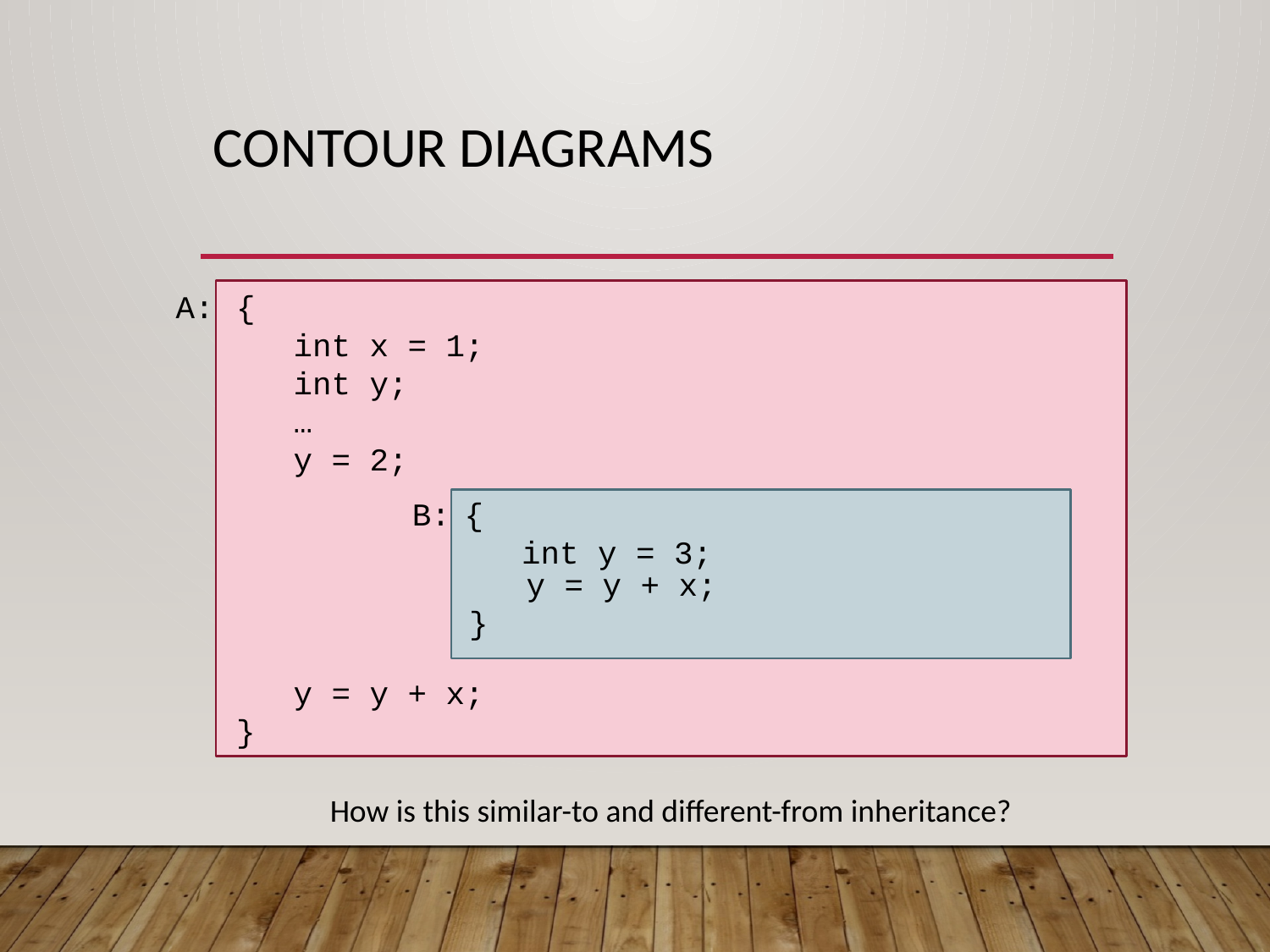

# Contour Diagrams
A:

{
   int x = 1;
   int y;
   …
   y = 2;
B:
{
   int y = 3;

   y = y + x;
}
   y = y + x;
}
How is this similar-to and different-from inheritance?